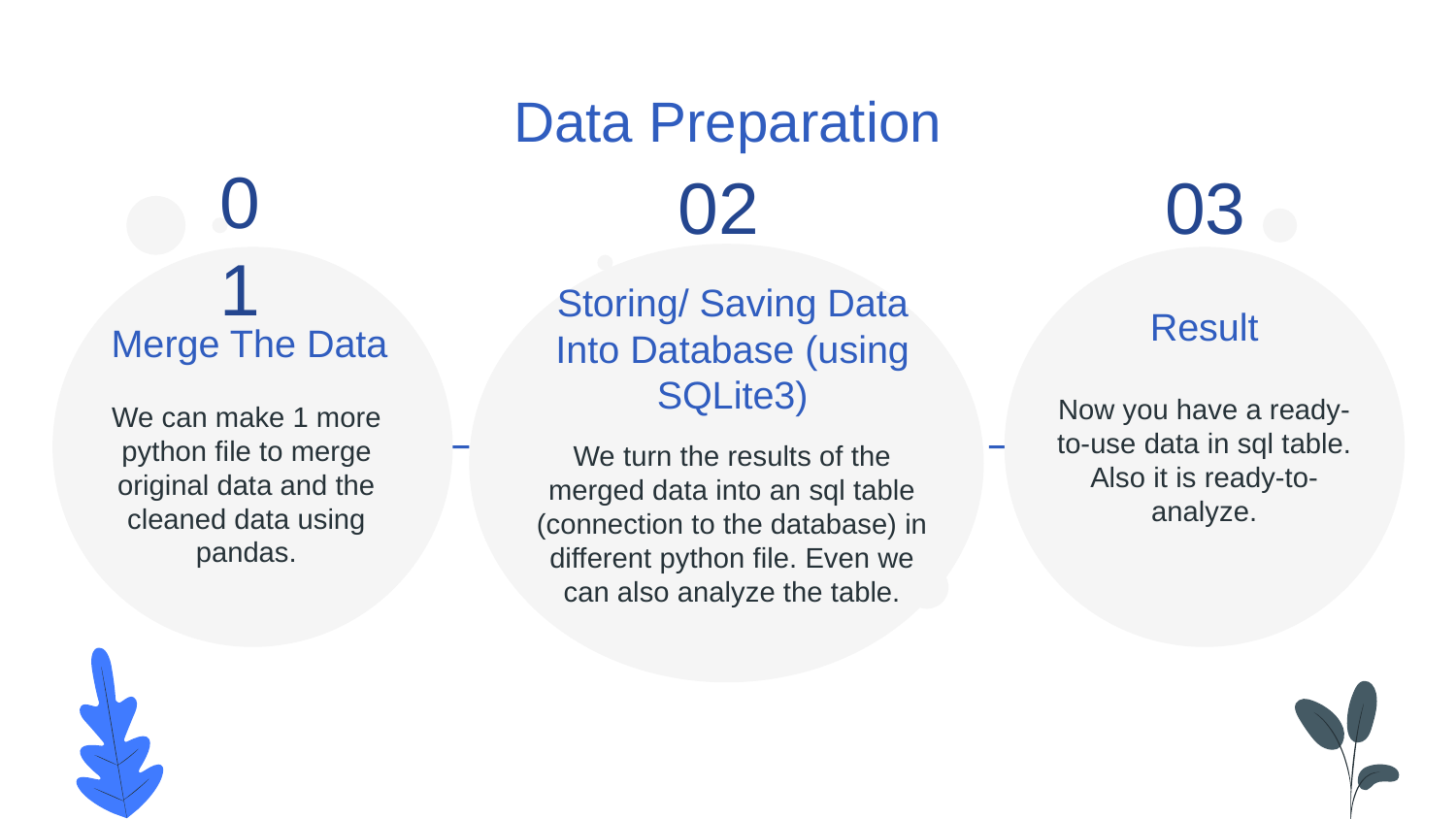

# Data Preparation
01

03

02

Storing/ Saving Data Into Database (using SQLite3)
Result
Merge The Data
Now you have a ready-to-use data in sql table. Also it is ready-to-analyze.
We can make 1 more python file to merge original data and the cleaned data using pandas.

We turn the results of the merged data into an sql table (connection to the database) in different python file. Even we can also analyze the table.